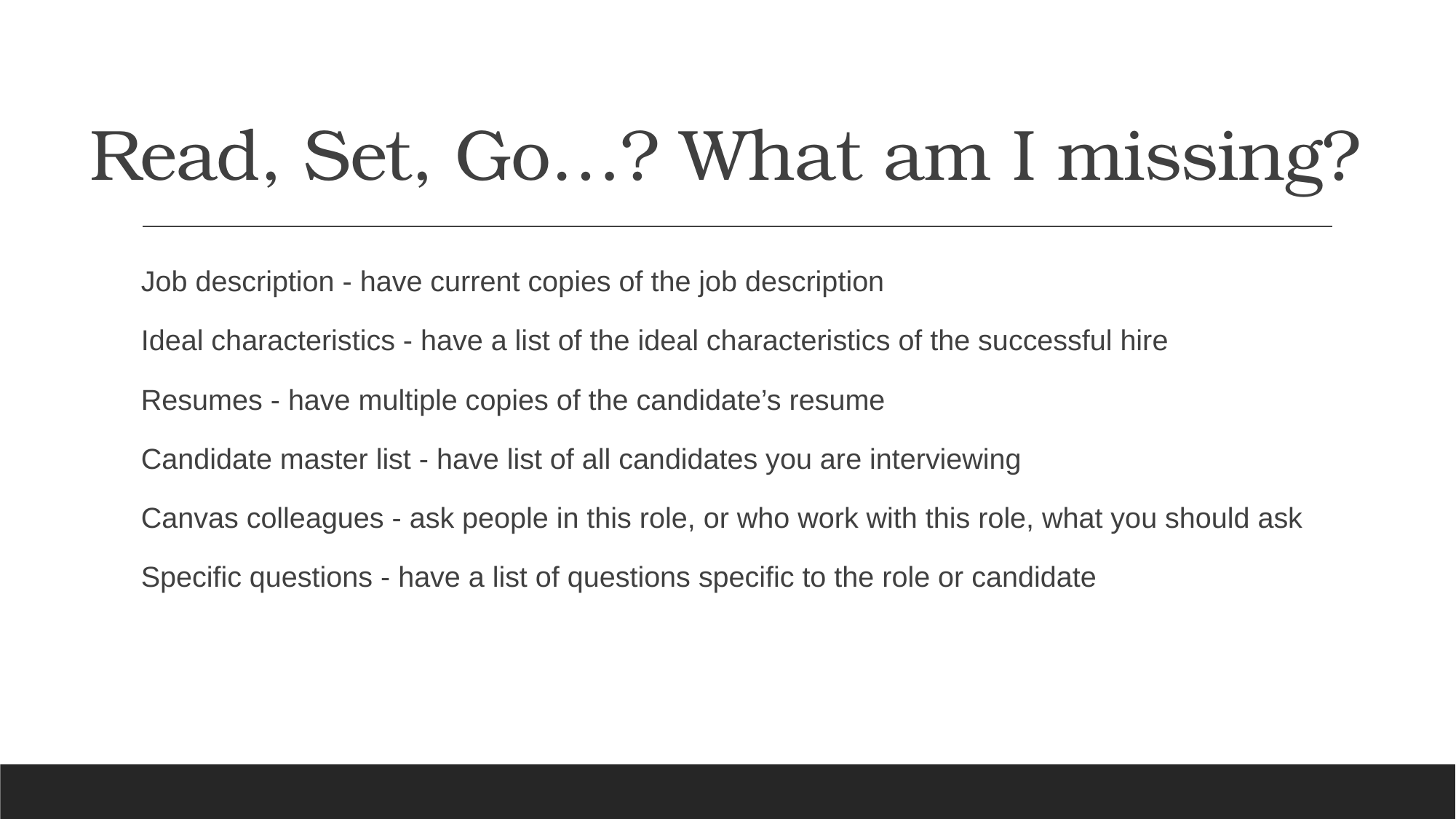

# Read, Set, Go…? What am I missing?
Job description - have current copies of the job description
Ideal characteristics - have a list of the ideal characteristics of the successful hire
Resumes - have multiple copies of the candidate’s resume
Candidate master list - have list of all candidates you are interviewing
Canvas colleagues - ask people in this role, or who work with this role, what you should ask
Specific questions - have a list of questions specific to the role or candidate